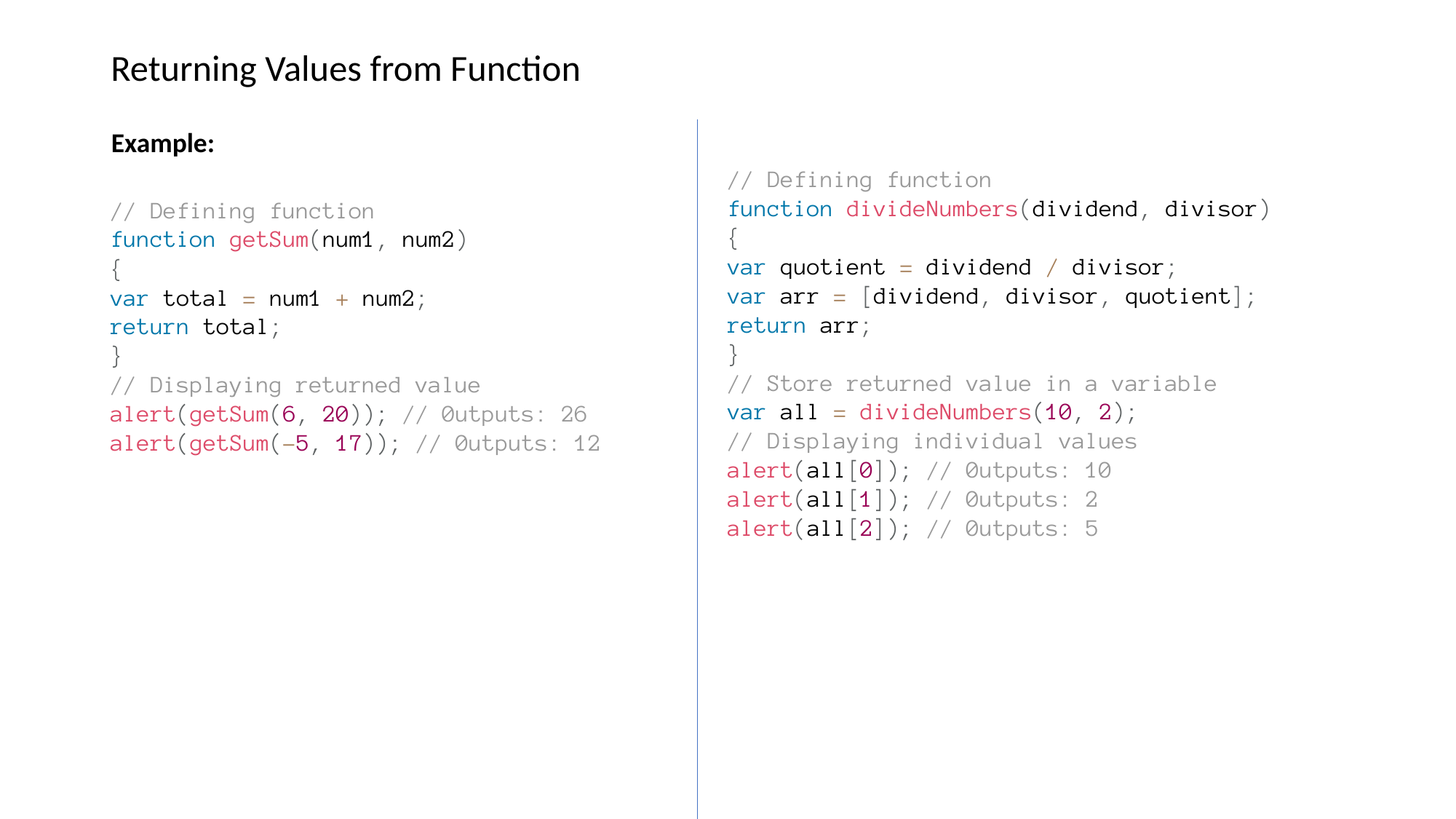

# Returning Values from Function
Example:
// Defining function
function divideNumbers(dividend, divisor)
{
var quotient = dividend / divisor;
var arr = [dividend, divisor, quotient];
return arr;
}
// Store returned value in a variable
var all = divideNumbers(10, 2);
// Displaying individual values
alert(all[0]); // 0utputs: 10
alert(all[1]); // 0utputs: 2
alert(all[2]); // 0utputs: 5
// Defining function
function getSum(num1, num2)
{
var total = num1 + num2;
return total;
}
// Displaying returned value
alert(getSum(6, 20)); // 0utputs: 26
alert(getSum(-5, 17)); // 0utputs: 12